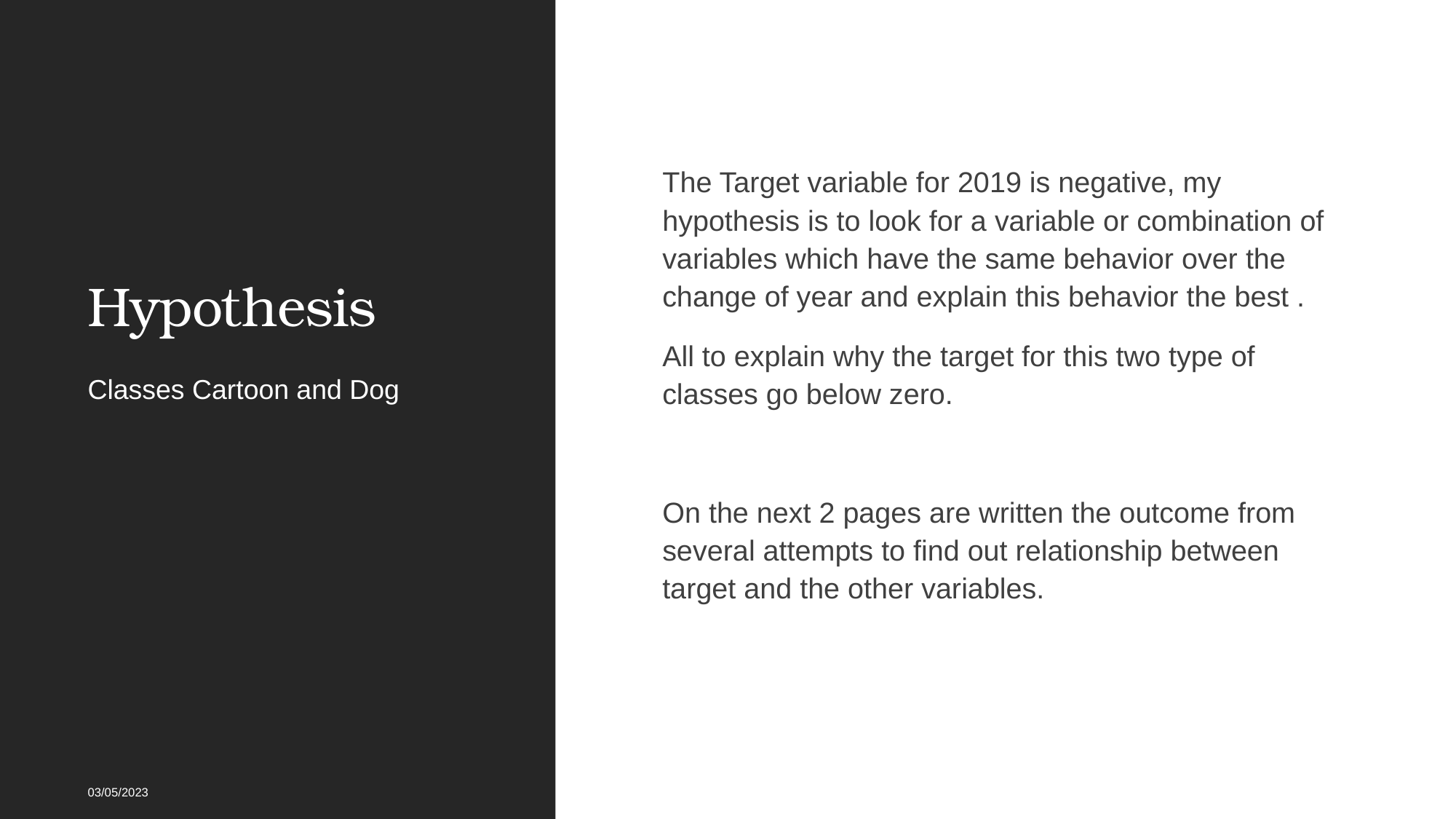

# Hypothesis
The Target variable for 2019 is negative, my hypothesis is to look for a variable or combination of variables which have the same behavior over the change of year and explain this behavior the best .
All to explain why the target for this two type of classes go below zero.

On the next 2 pages are written the outcome from several attempts to find out relationship between target and the other variables.
Classes Cartoon and Dog
03/05/2023